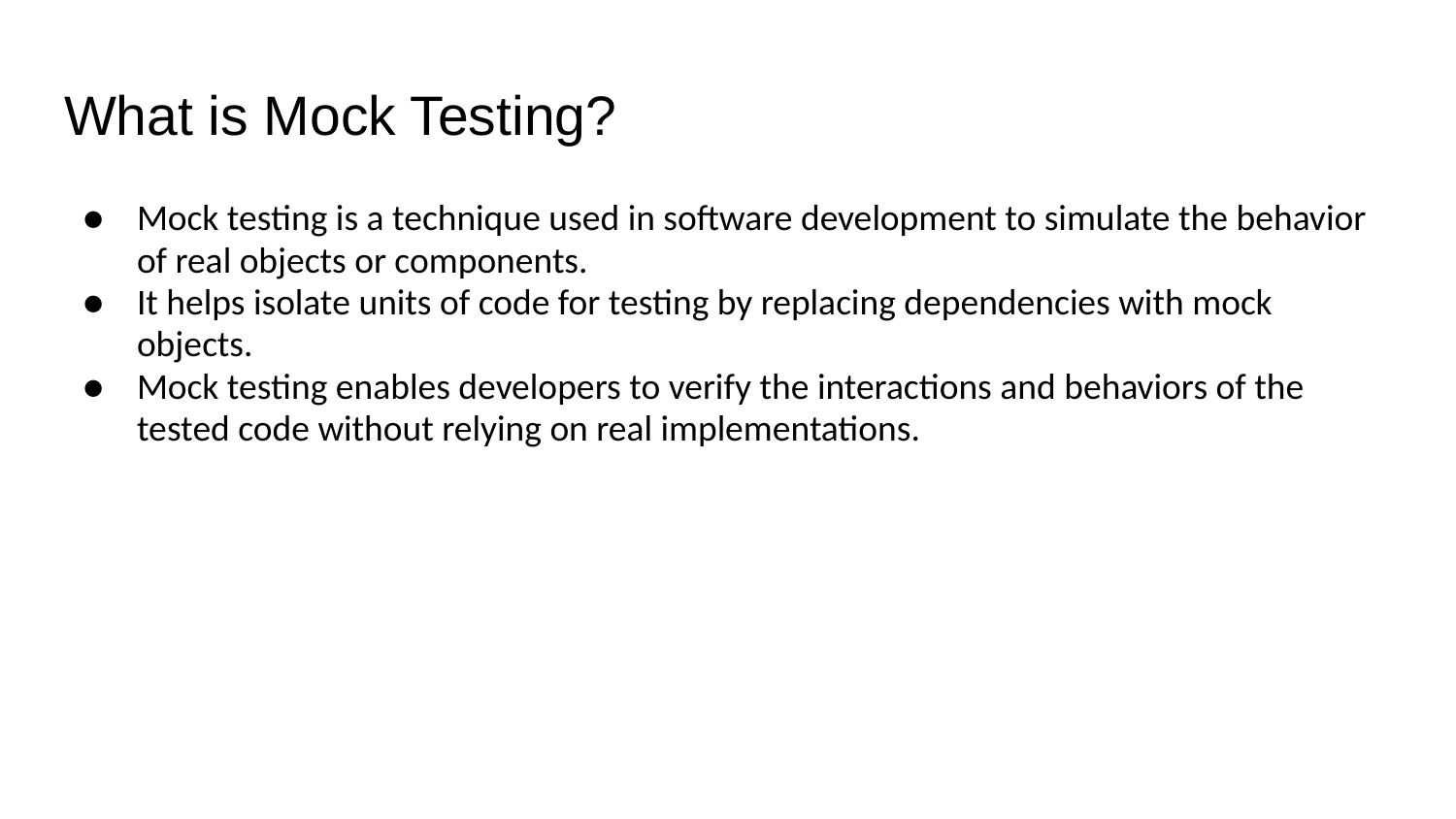

# What is Mock Testing?
Mock testing is a technique used in software development to simulate the behavior of real objects or components.
It helps isolate units of code for testing by replacing dependencies with mock objects.
Mock testing enables developers to verify the interactions and behaviors of the tested code without relying on real implementations.